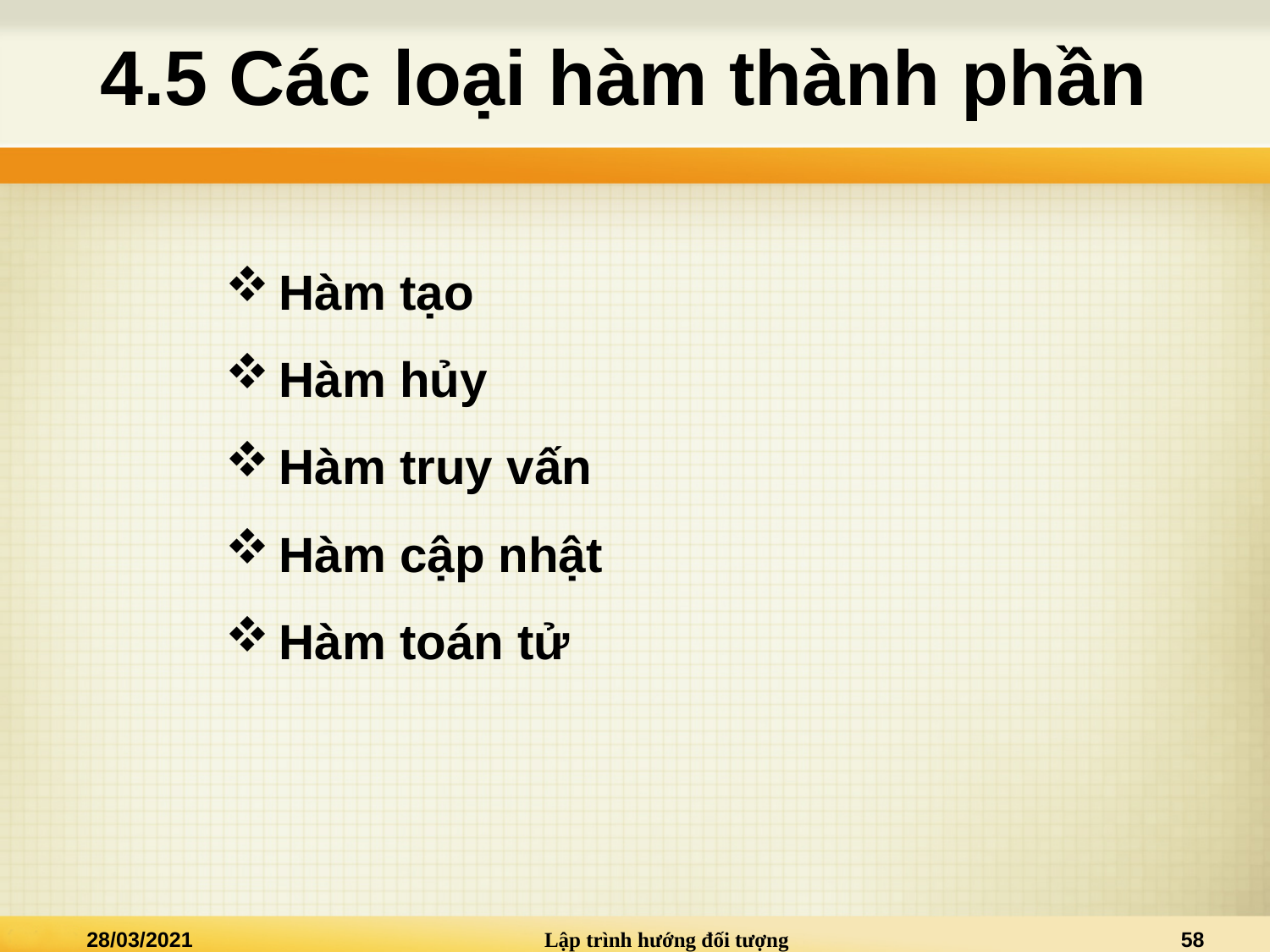

# 4.5 Các loại hàm thành phần
Hàm tạo
Hàm hủy
Hàm truy vấn
Hàm cập nhật
Hàm toán tử

28/03/2021
Lập trình hướng đối tượng
58